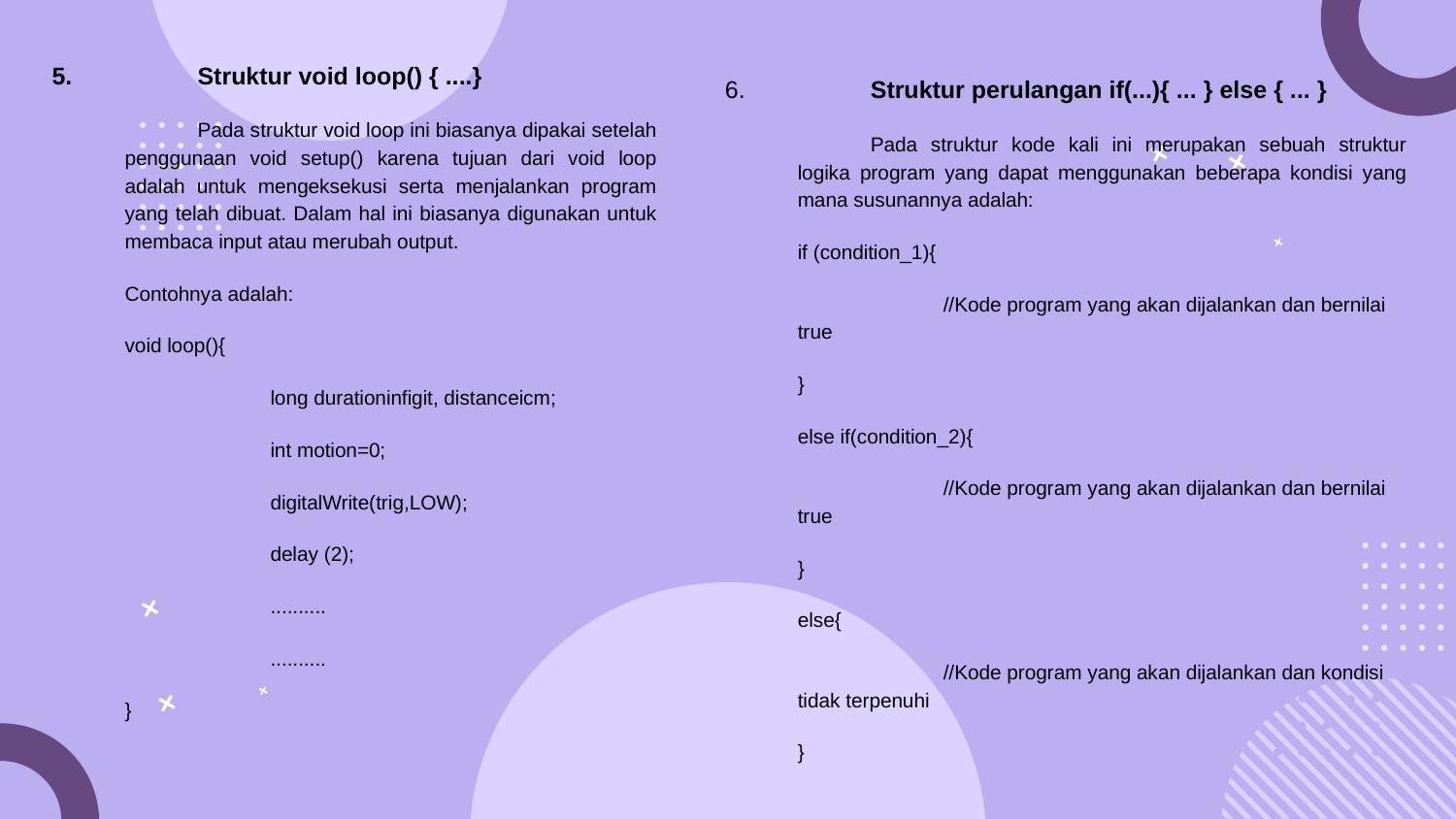

5.	Struktur void loop() { ....}
Pada struktur void loop ini biasanya dipakai setelah penggunaan void setup() karena tujuan dari void loop adalah untuk mengeksekusi serta menjalankan program yang telah dibuat. Dalam hal ini biasanya digunakan untuk membaca input atau merubah output.
Contohnya adalah:
void loop(){
   	long durationinfigit, distanceicm;
   	int motion=0;
   	digitalWrite(trig,LOW);
   	delay (2);
   	..........
   	..........
}
6.	Struktur perulangan if(...){ ... } else { ... }
Pada struktur kode kali ini merupakan sebuah struktur logika program yang dapat menggunakan beberapa kondisi yang mana susunannya adalah:
if (condition_1){
      	//Kode program yang akan dijalankan dan bernilai true
}
else if(condition_2){
     	//Kode program yang akan dijalankan dan bernilai true
}
else{
  	//Kode program yang akan dijalankan dan kondisi tidak terpenuhi
}